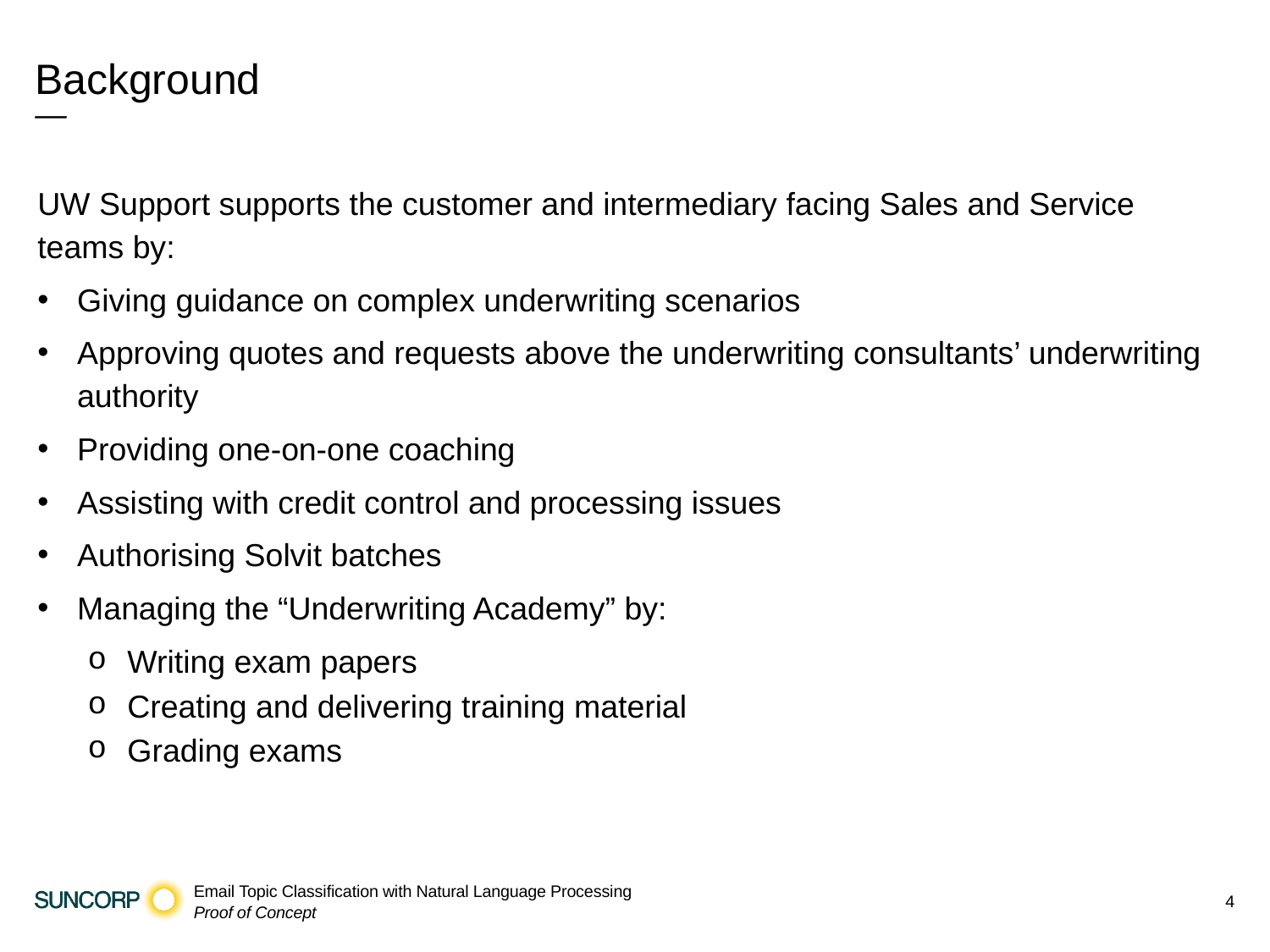

# Background
—
UW Support supports the customer and intermediary facing Sales and Service teams by:
Giving guidance on complex underwriting scenarios
Approving quotes and requests above the underwriting consultants’ underwriting authority
Providing one-on-one coaching
Assisting with credit control and processing issues
Authorising Solvit batches
Managing the “Underwriting Academy” by:
Writing exam papers
Creating and delivering training material
Grading exams
4
Email Topic Classification with Natural Language Processing
Proof of Concept